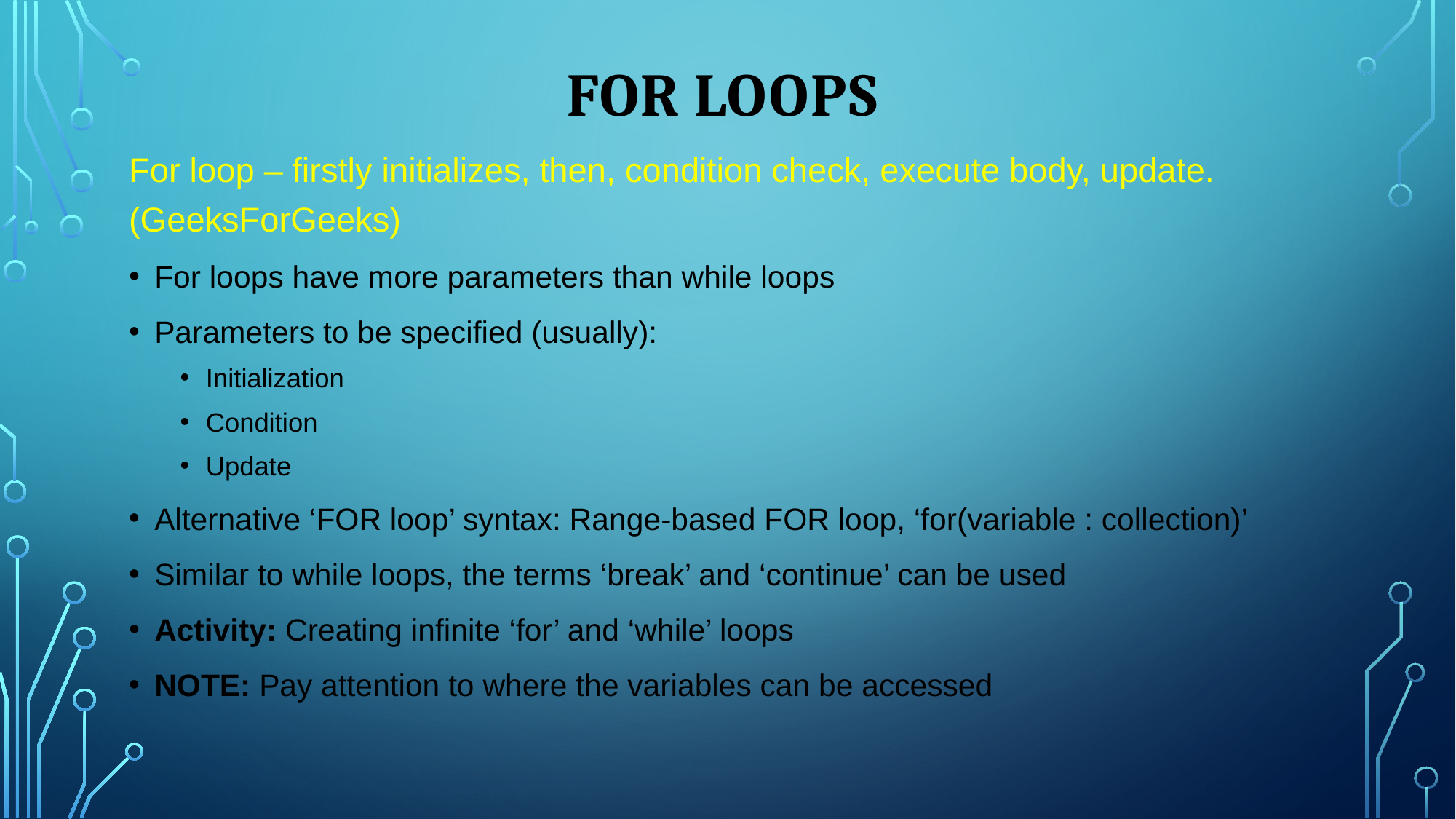

# FOR LOOPS
For loop – firstly initializes, then, condition check, execute body, update. (GeeksForGeeks)
For loops have more parameters than while loops
Parameters to be specified (usually):
Initialization
Condition
Update
Alternative ‘FOR loop’ syntax: Range-based FOR loop, ‘for(variable : collection)’
Similar to while loops, the terms ‘break’ and ‘continue’ can be used
Activity: Creating infinite ‘for’ and ‘while’ loops
NOTE: Pay attention to where the variables can be accessed